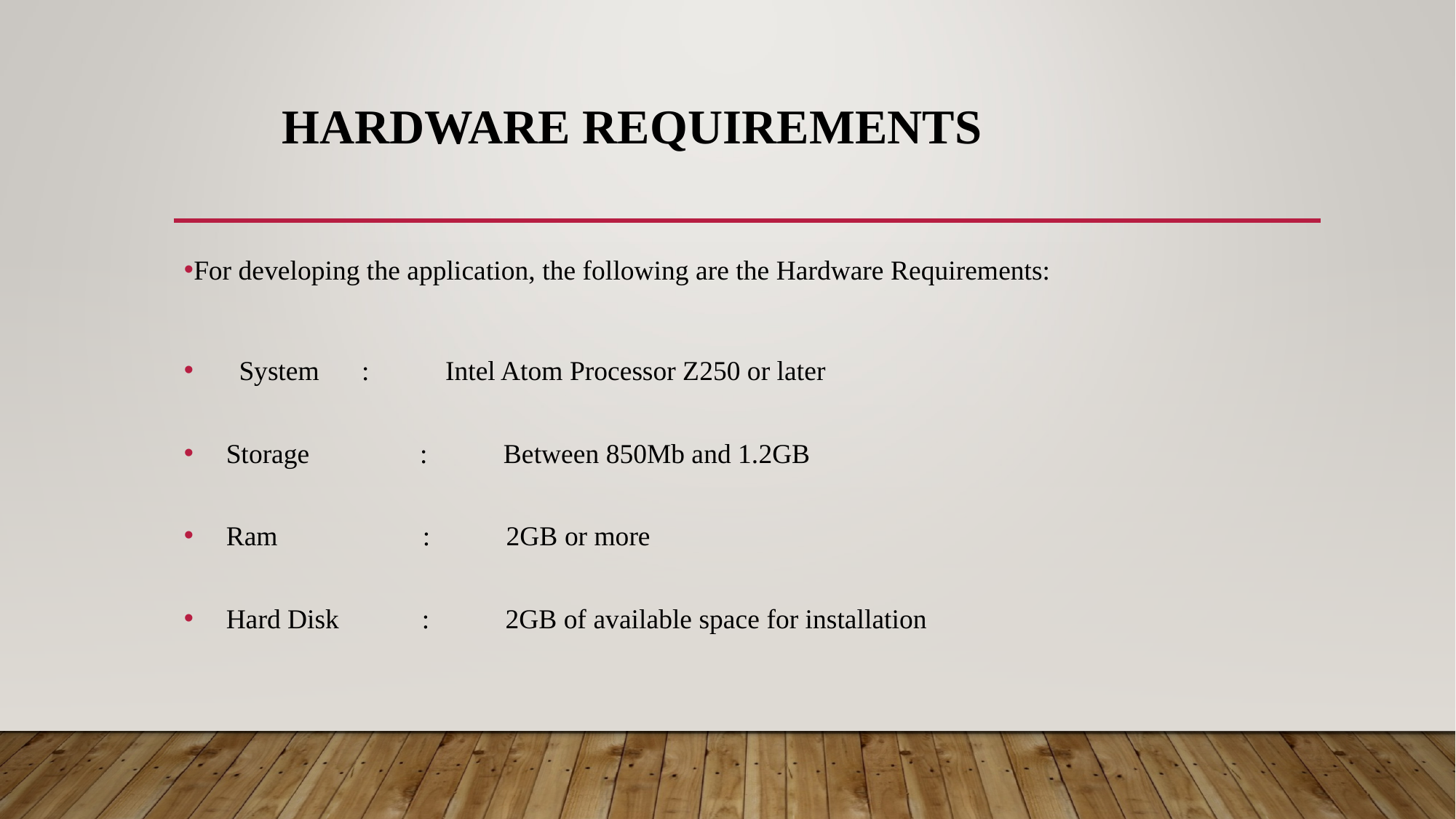

# HARDWARE REQUIREMENTS
For developing the application, the following are the Hardware Requirements:
    System	      :           Intel Atom Processor Z250 or later
    Storage                :           Between 850Mb and 1.2GB
    Ram                     :           2GB or more
    Hard Disk            :           2GB of available space for installation